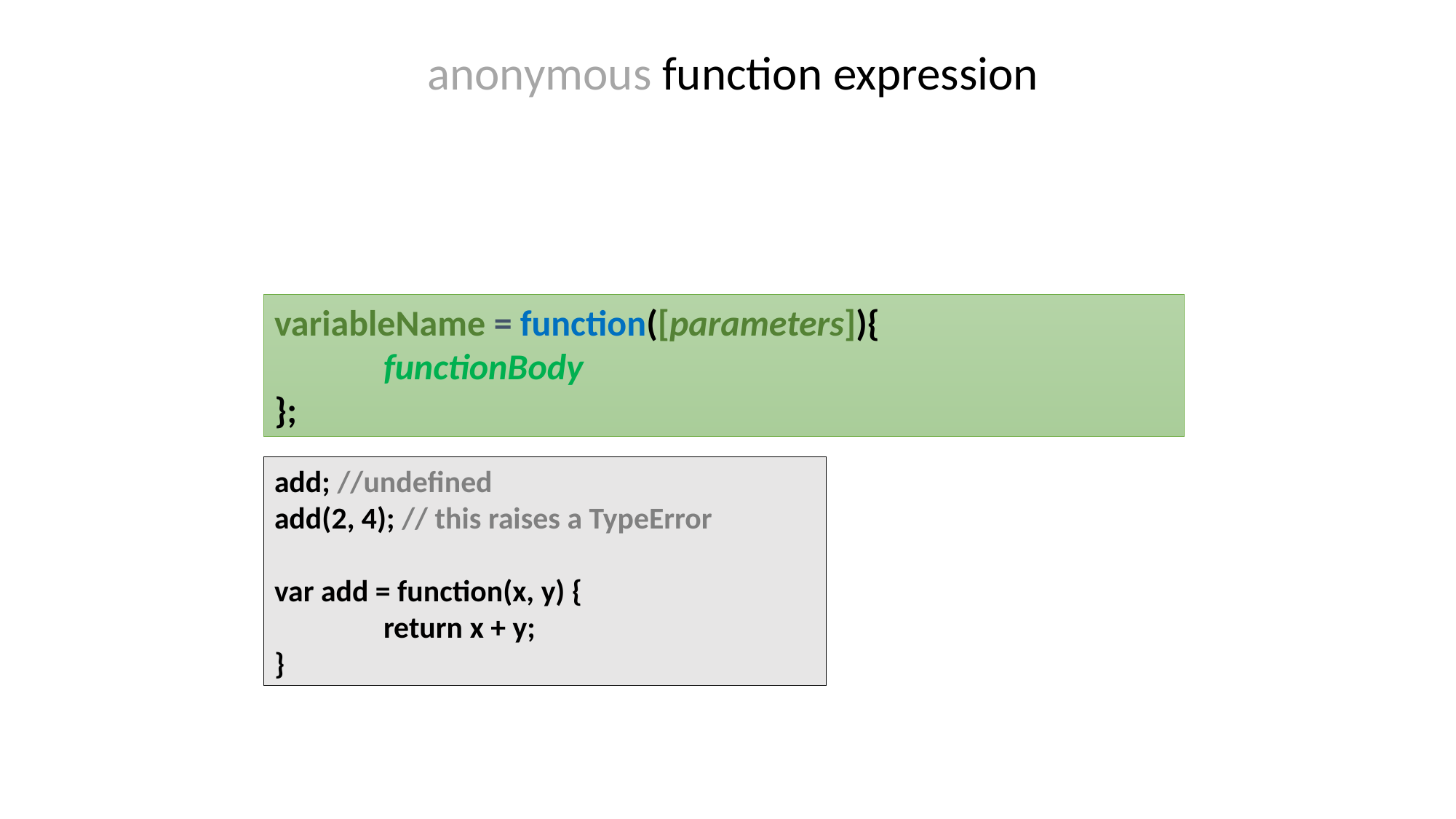

# anonymous function expression
variableName = function([parameters]){
	functionBody
};
add; //undefined
add(2, 4); // this raises a TypeError

var add = function(x, y) {
	return x + y;
}